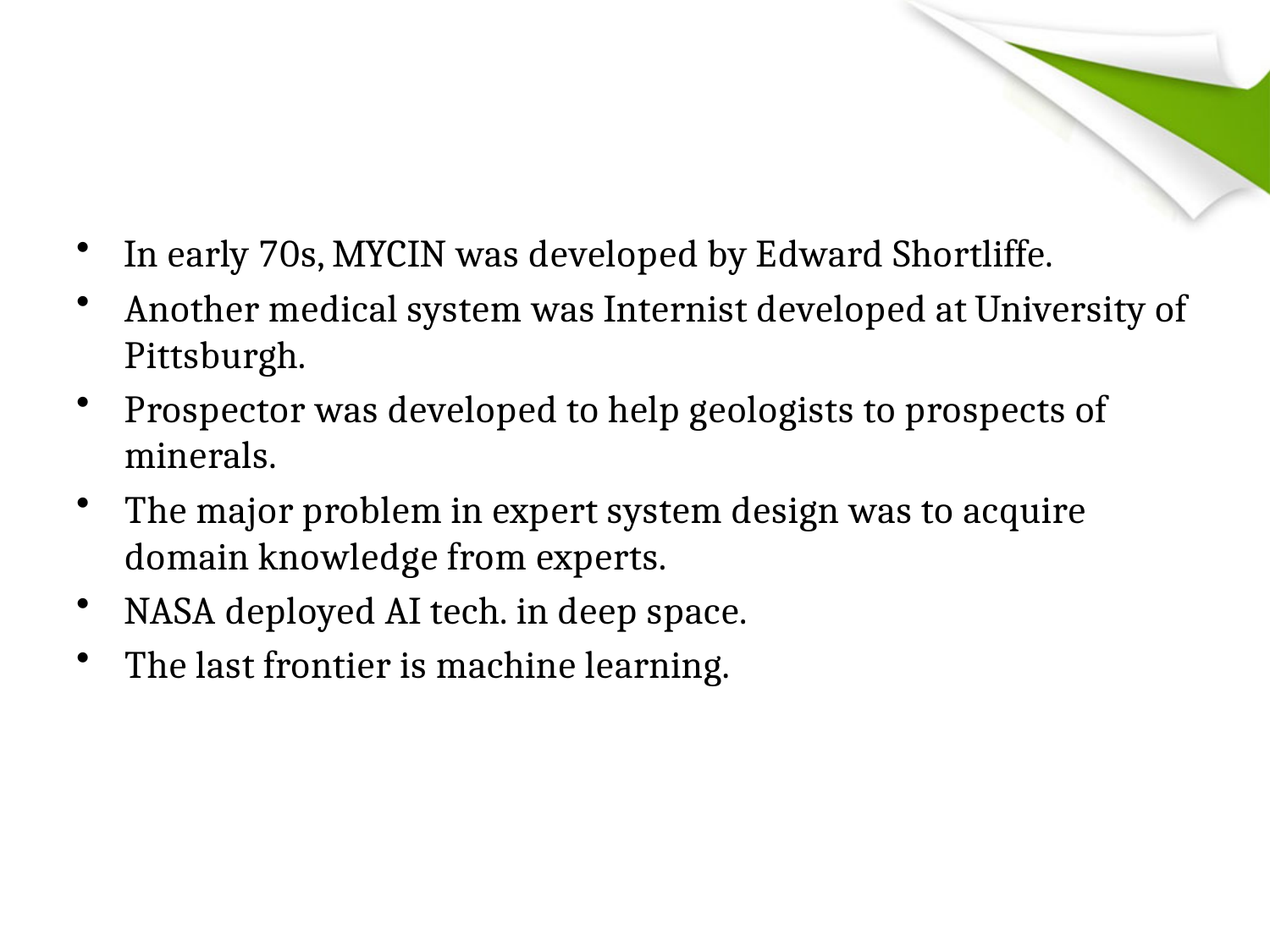

#
In early 70s, MYCIN was developed by Edward Shortliffe.
Another medical system was Internist developed at University of Pittsburgh.
Prospector was developed to help geologists to prospects of minerals.
The major problem in expert system design was to acquire domain knowledge from experts.
NASA deployed AI tech. in deep space.
The last frontier is machine learning.